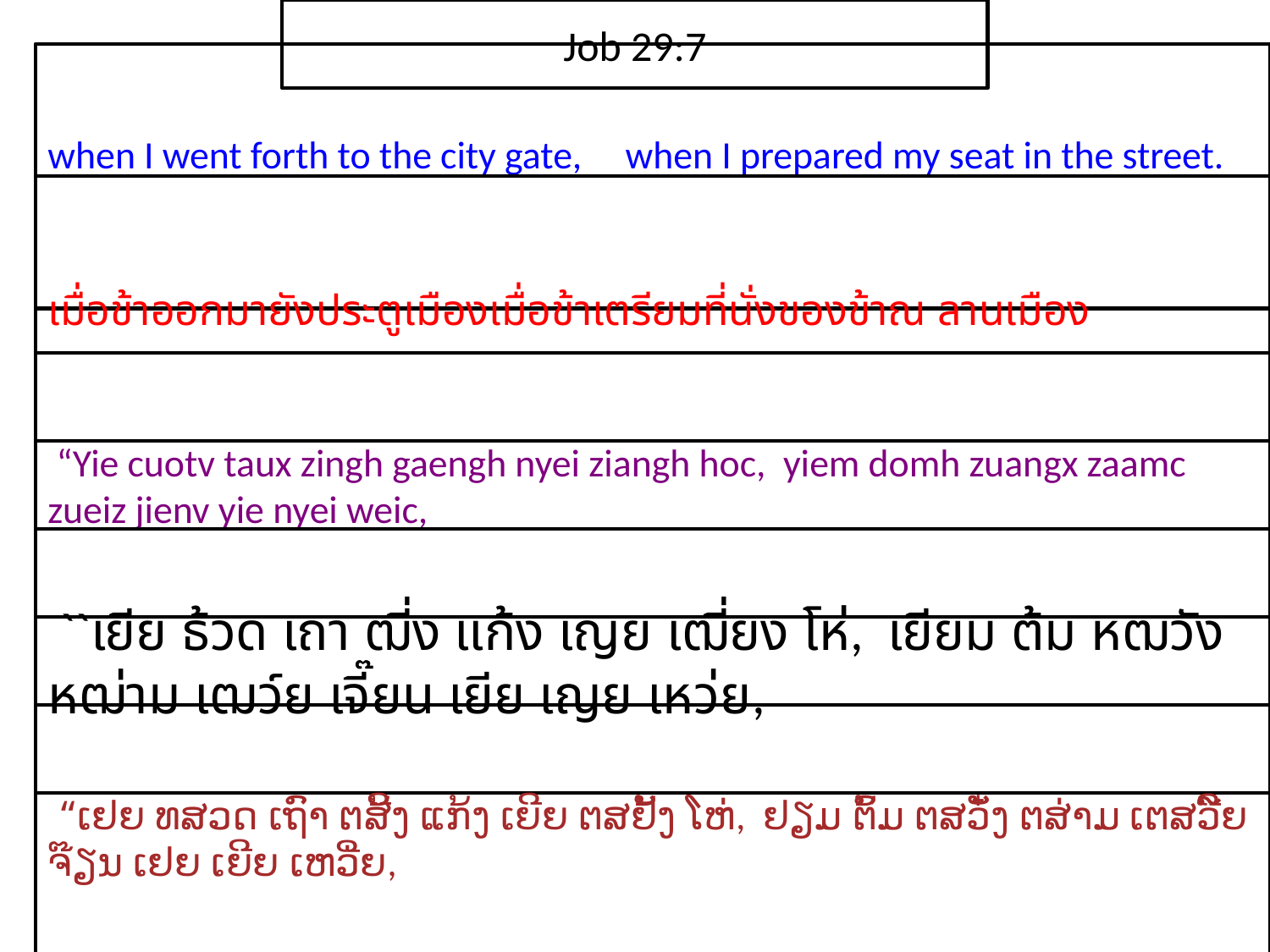

Job 29:7
when I went forth to the city gate,     when I prepared my seat in the street.
เมื่อ​ข้า​ออกมา​ยัง​ประตู​เมือง​เมื่อ​ข้า​เตรียม​ที่​นั่ง​ของ​ข้าณ ลาน​เมือง​
 “Yie cuotv taux zingh gaengh nyei ziangh hoc,  yiem domh zuangx zaamc zueiz jienv yie nyei weic,
 ``เยีย ธ้วด เถา ฒี่ง แก้ง เญย เฒี่ยง โห่,  เยียม ต้ม หฒวัง หฒ่าม เฒว์ย เจี๊ยน เยีย เญย เหว่ย,
 “ເຢຍ ທສວດ ເຖົາ ຕສີ້ງ ແກ້ງ ເຍີຍ ຕສຢັ້ງ ໂຫ່,  ຢຽມ ຕົ້ມ ຕສວັ໋ງ ຕສ່າມ ເຕສວີ໌ຍ ຈ໊ຽນ ເຢຍ ເຍີຍ ເຫວີ່ຍ,